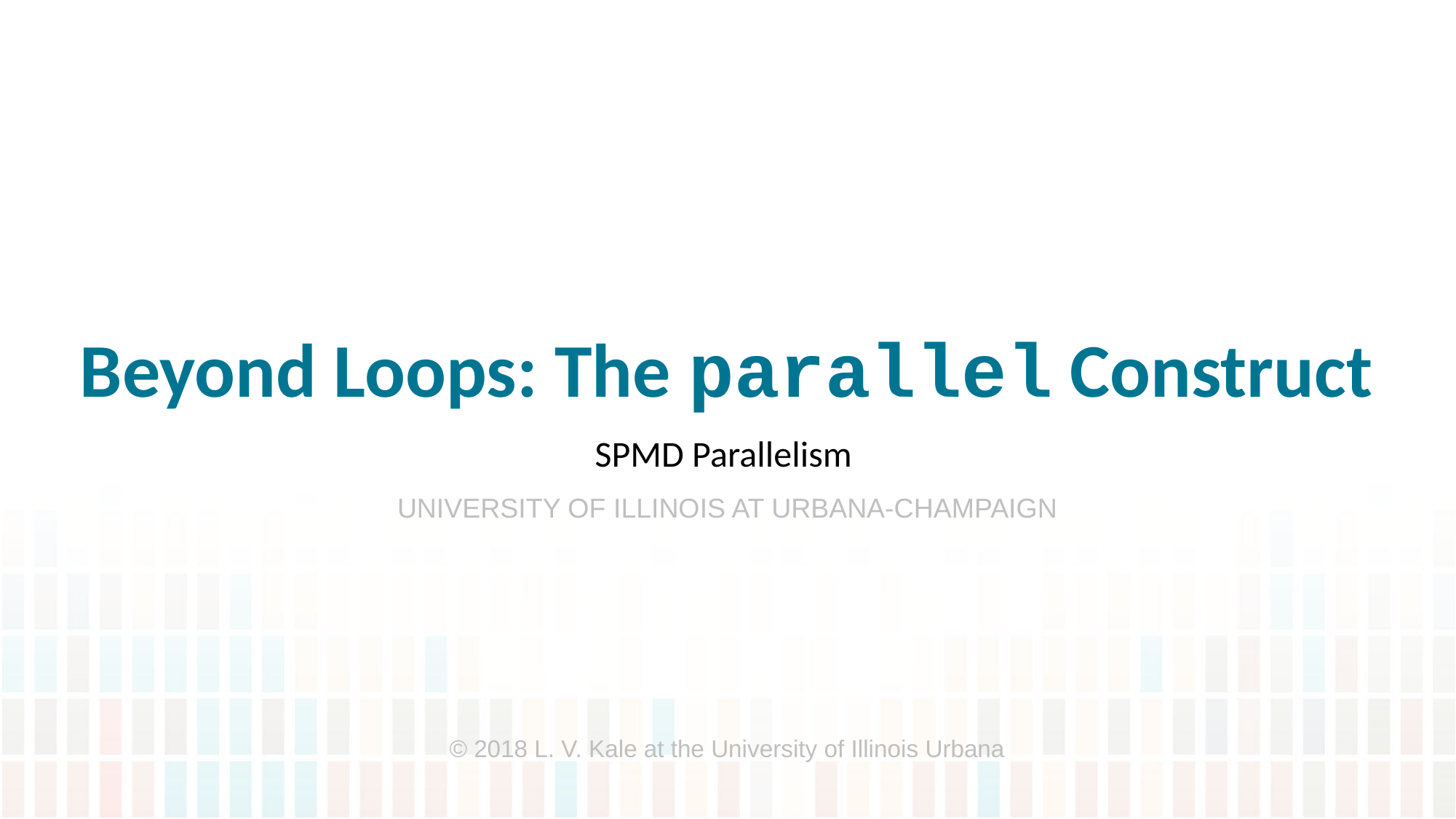

# Beyond Loops: The parallel Construct
SPMD Parallelism
© 2018 L. V. Kale at the University of Illinois Urbana